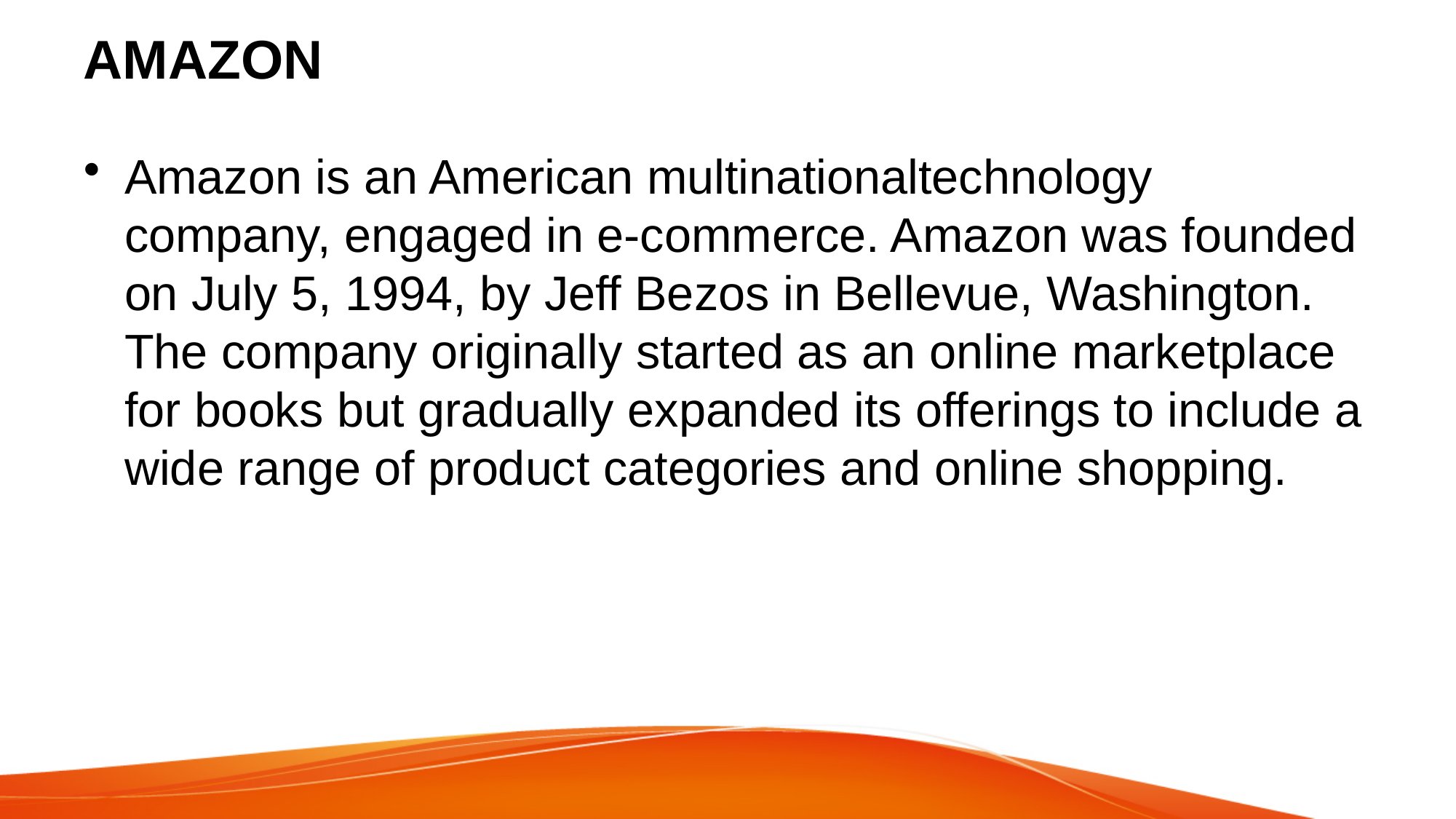

# AMAZON
Amazon is an American multinationaltechnology company, engaged in e-commerce. Amazon was founded on July 5, 1994, by Jeff Bezos in Bellevue, Washington. The company originally started as an online marketplace for books but gradually expanded its offerings to include a wide range of product categories and online shopping.